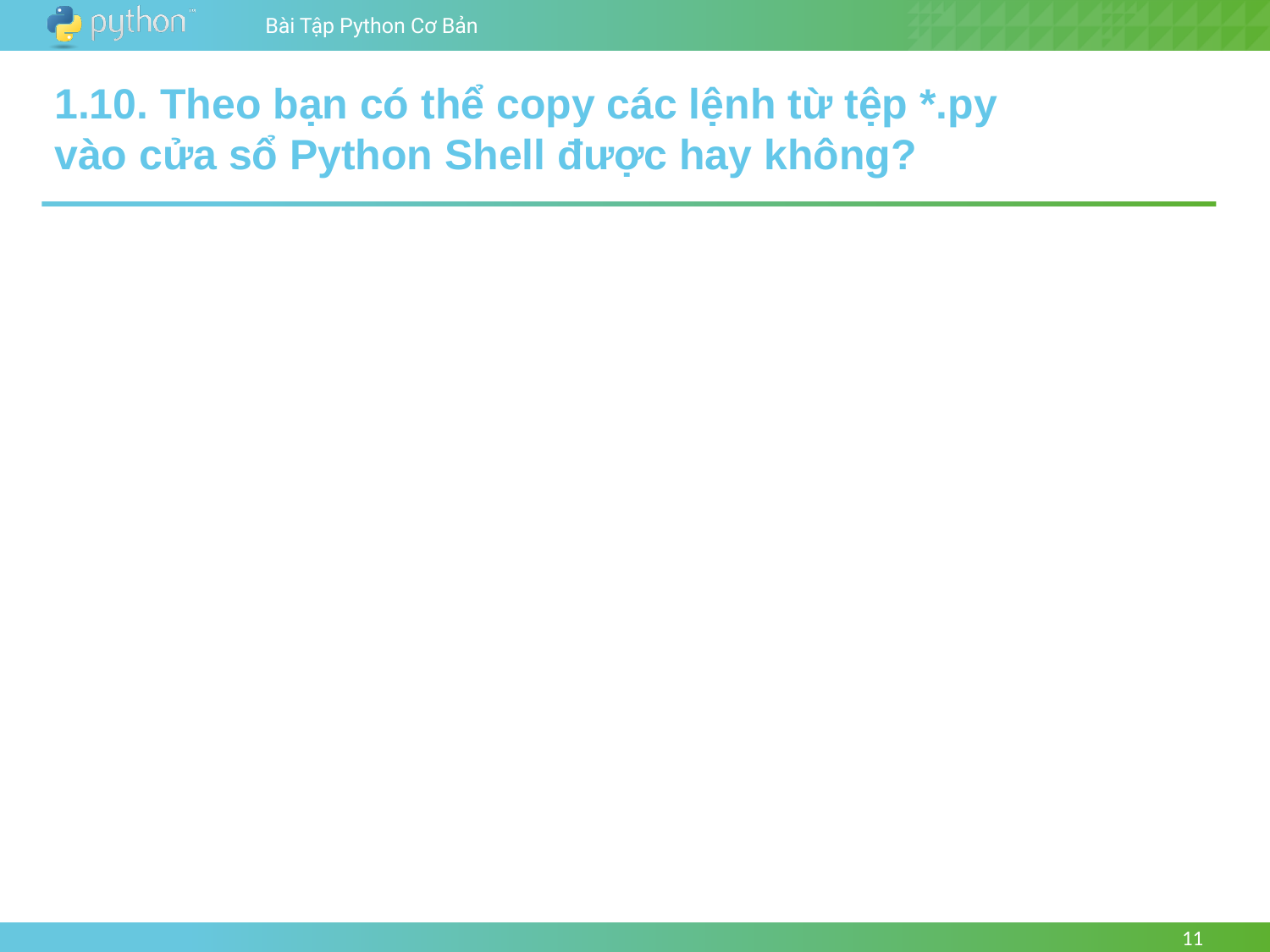

1.10. Theo bạn có thể copy các lệnh từ tệp *.py vào cửa sổ Python Shell được hay không?

11